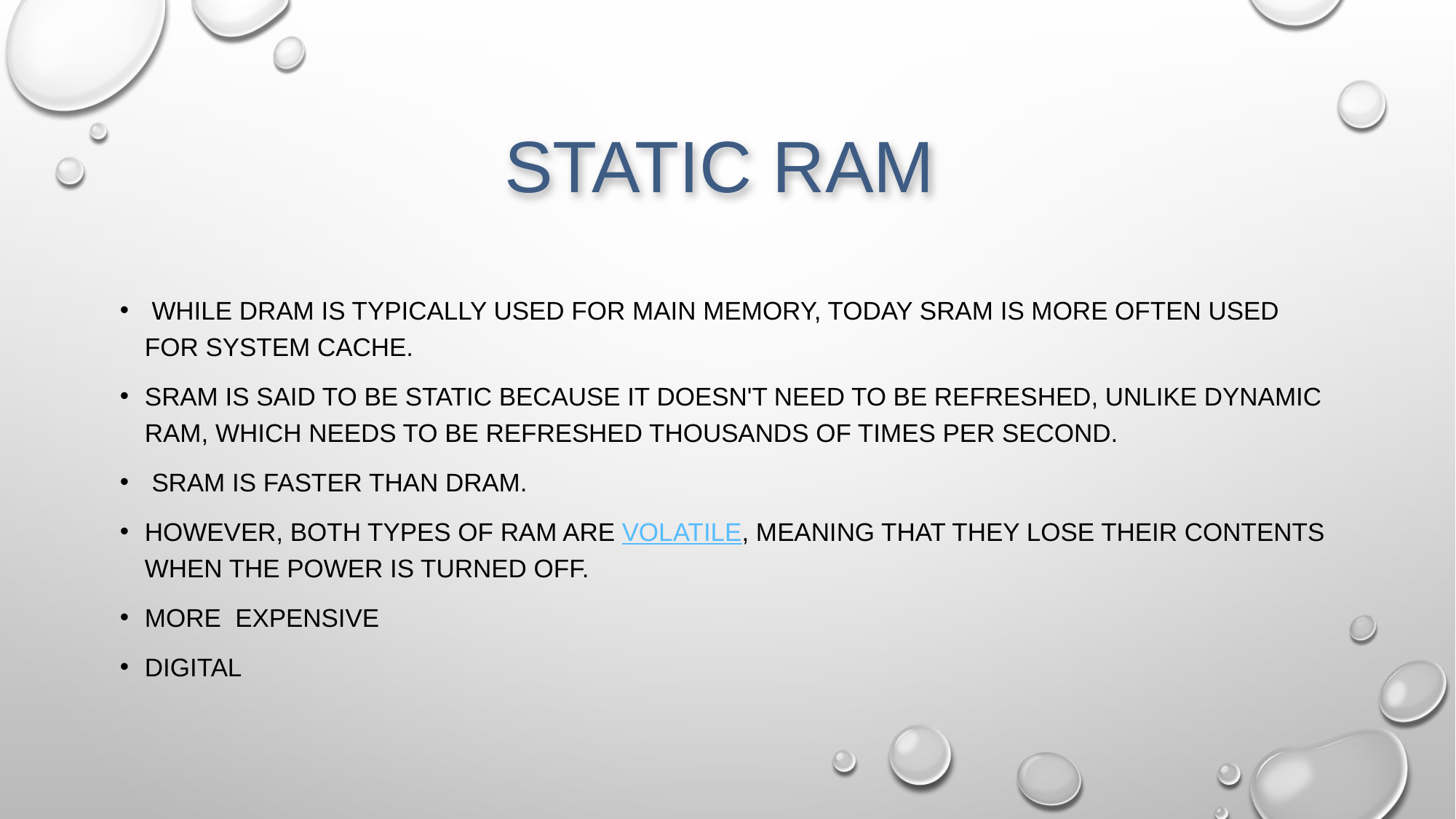

# STATIC RAM
 While DRAM is typically used for main memory, today SRAM is more often used for system cache.
SRAM is said to be static because it doesn't need to be refreshed, unlike dynamic RAM, which needs to be refreshed thousands of times per second.
 SRAM is faster than DRAM.
However, both types of RAM are volatile, meaning that they lose their contents when the power is turned off.
More  expensive
digital